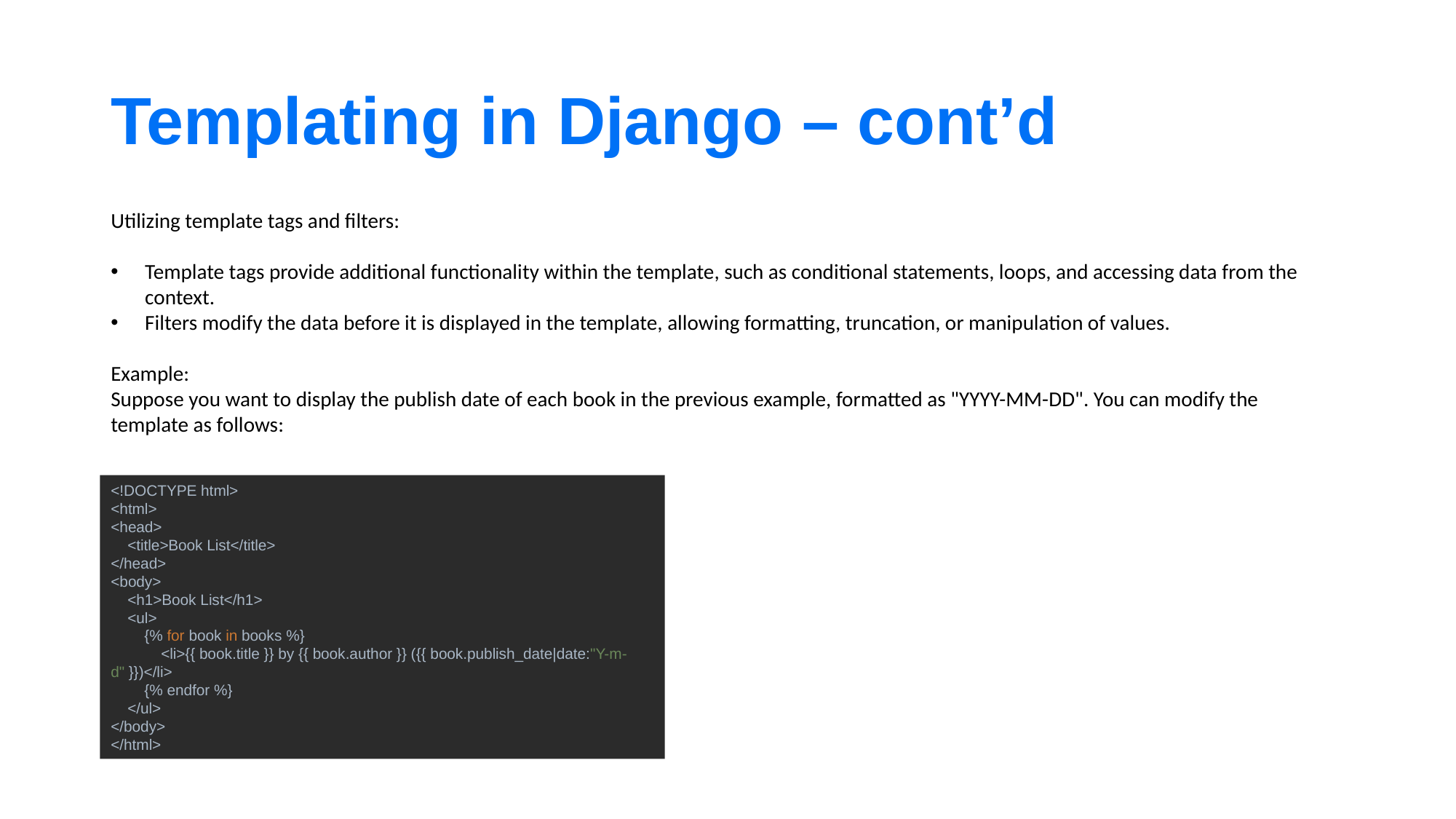

# Templating in Django – cont’d
Utilizing template tags and filters:

Template tags provide additional functionality within the template, such as conditional statements, loops, and accessing data from the context.
Filters modify the data before it is displayed in the template, allowing formatting, truncation, or manipulation of values.

Example:
Suppose you want to display the publish date of each book in the previous example, formatted as "YYYY-MM-DD". You can modify the template as follows:

<!DOCTYPE html>
<html>
<head>
    <title>Book List</title>
</head>
<body>
    <h1>Book List</h1>
    <ul>
        {% for book in books %}
            <li>{{ book.title }} by {{ book.author }} ({{ book.publish_date|date:"Y-m-d" }})</li>
        {% endfor %}
    </ul>
</body>
</html>